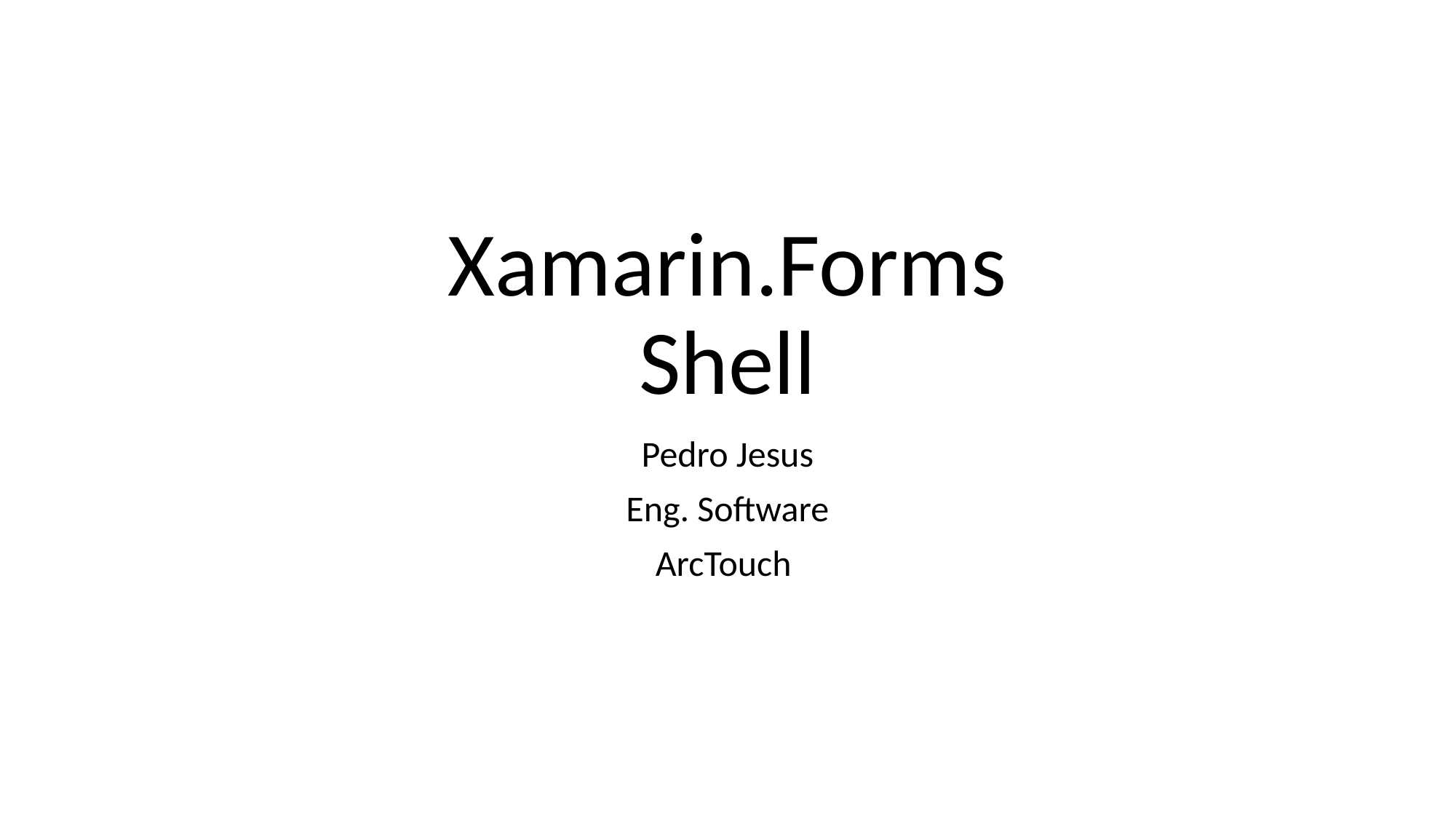

# Xamarin.Forms Shell
Pedro Jesus
Eng. Software
ArcTouch